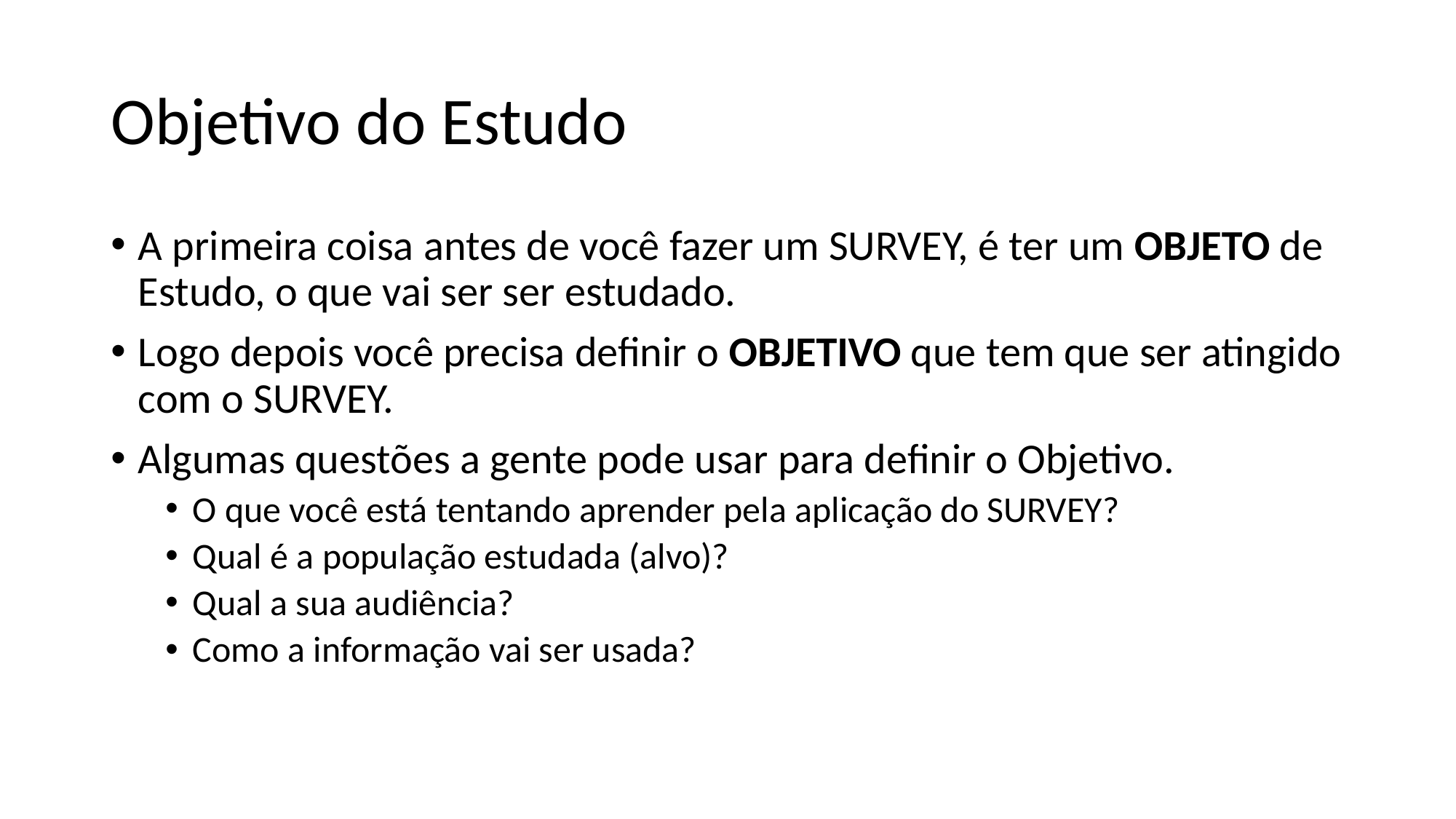

# Objetivo do Estudo
A primeira coisa antes de você fazer um SURVEY, é ter um OBJETO de Estudo, o que vai ser ser estudado.
Logo depois você precisa definir o OBJETIVO que tem que ser atingido com o SURVEY.
Algumas questões a gente pode usar para definir o Objetivo.
O que você está tentando aprender pela aplicação do SURVEY?
Qual é a população estudada (alvo)?
Qual a sua audiência?
Como a informação vai ser usada?